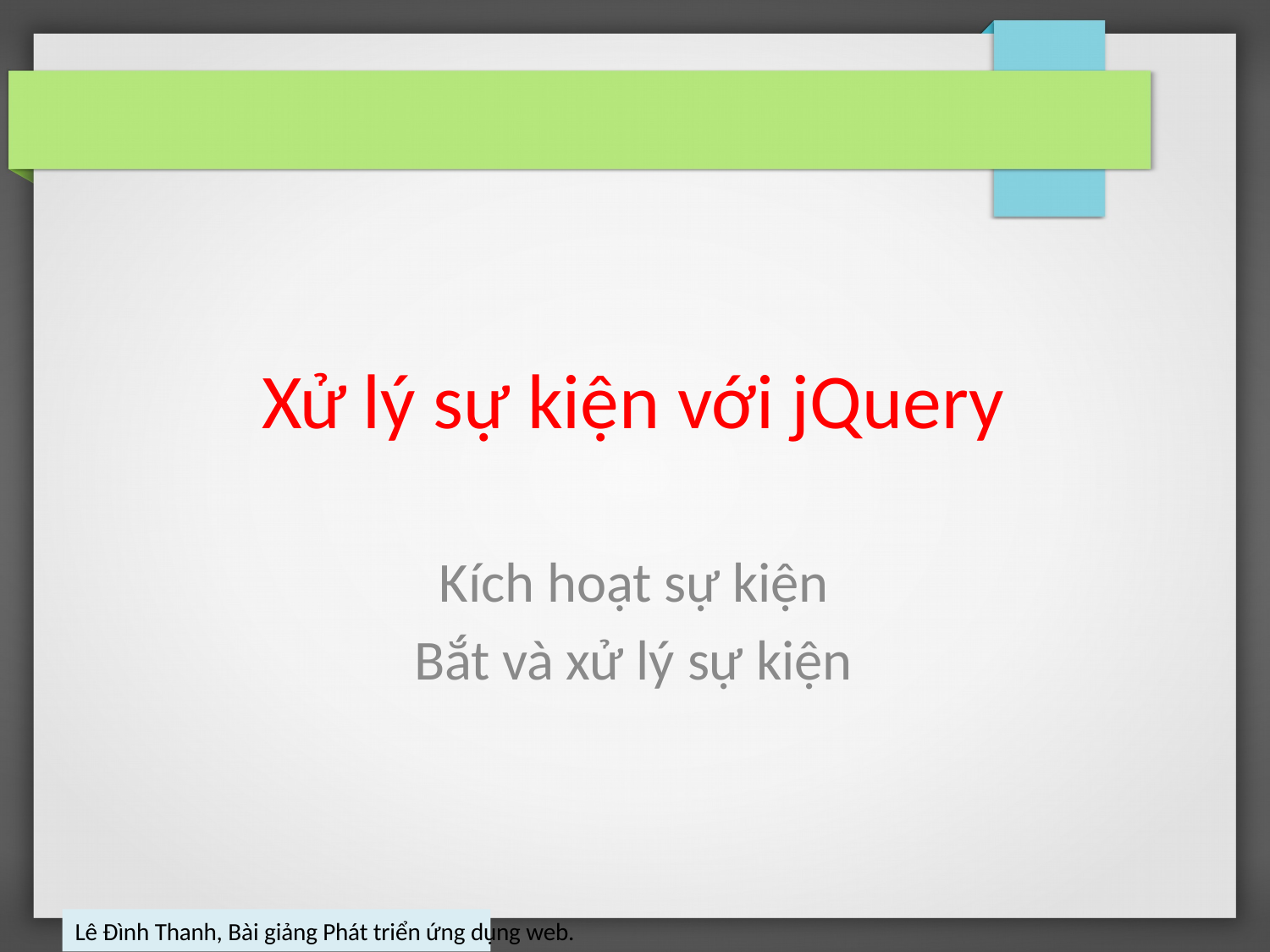

Xử lý sự kiện với jQuery
Kích hoạt sự kiện  Bắt và xử lý sự kiện

Lê Đình Thanh, Bài giảng Phát triển ứng dụng web.